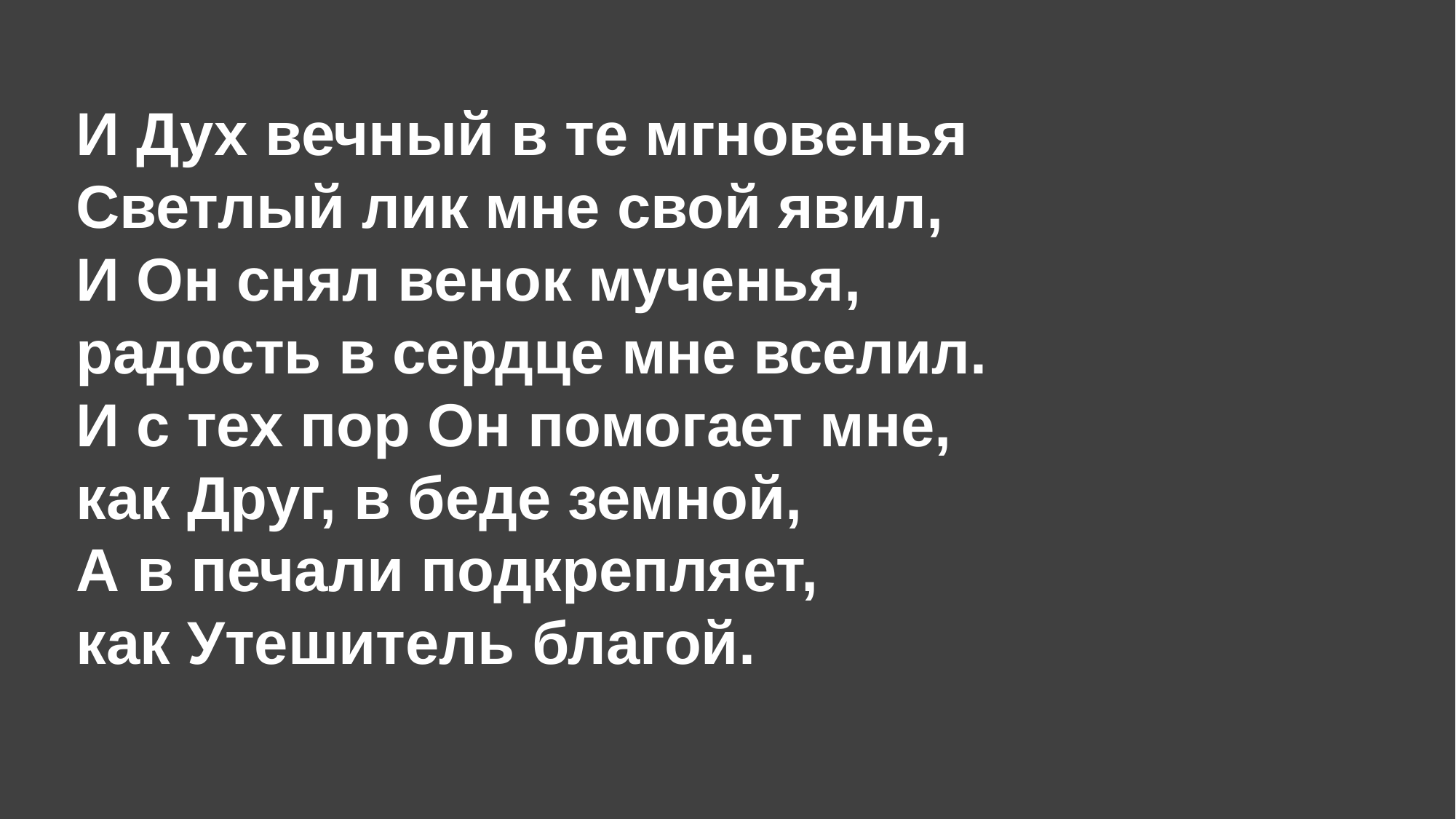

И Дух вечный в те мгновенья
Светлый лик мне свой явил,
И Он снял венок мученья,
радость в сердце мне вселил.
И с тех пор Он помогает мне,
как Друг, в беде земной,
А в печали подкрепляет,
как Утешитель благой.